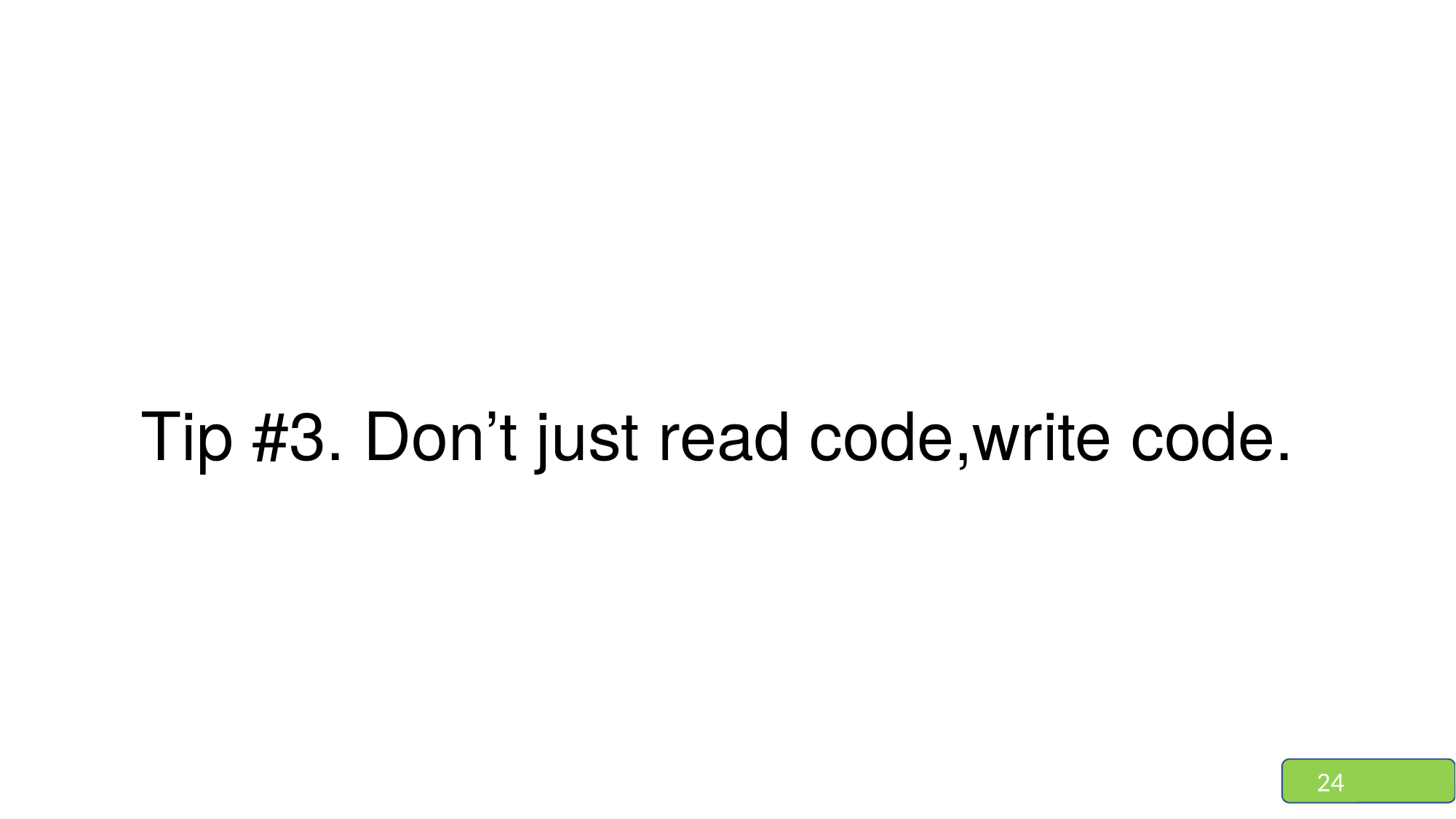

# Tip #3. Don’t just read code,write code.
24